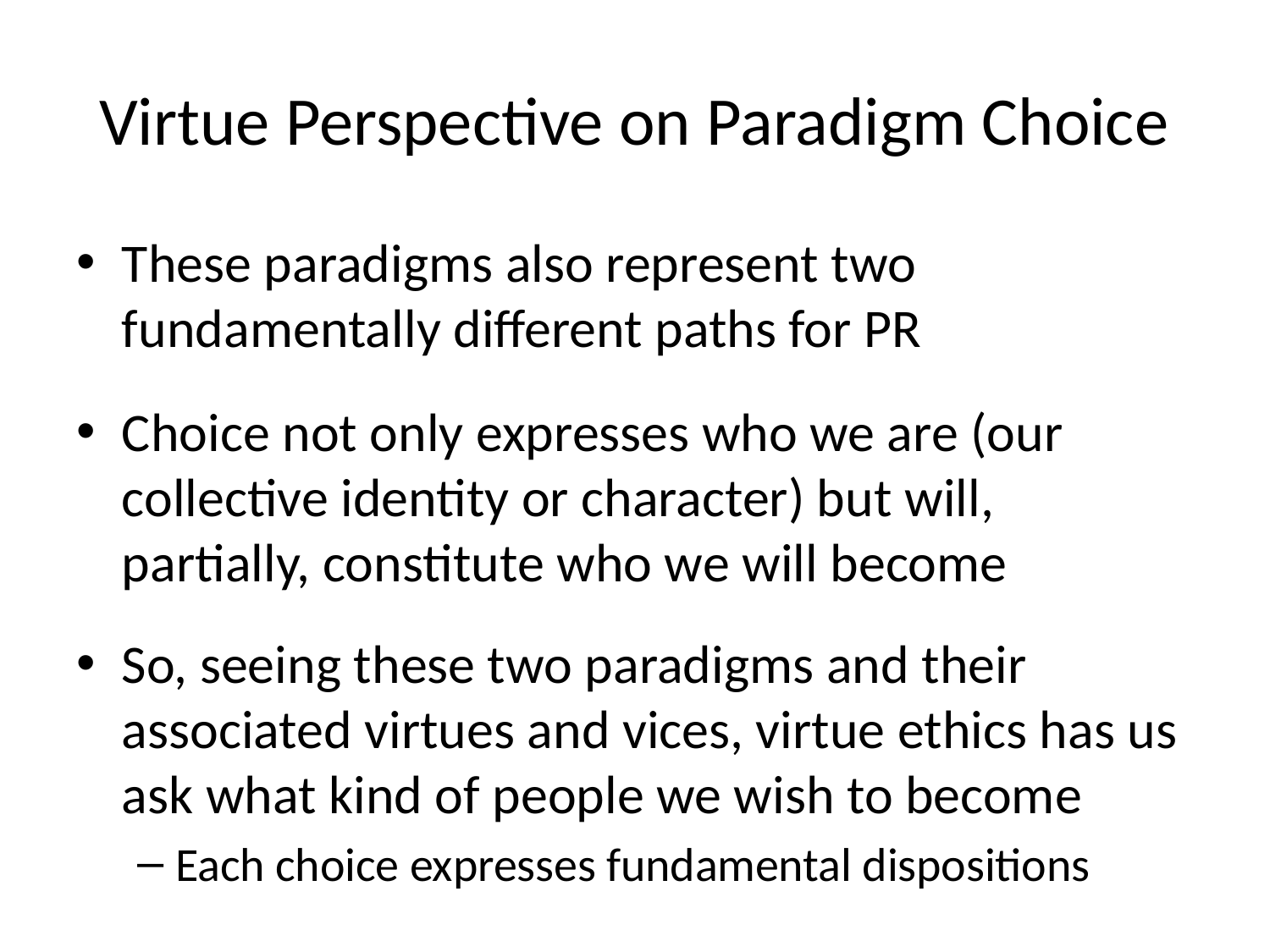

# Virtue Perspective on Paradigm Choice
These paradigms also represent two fundamentally different paths for PR

Choice not only expresses who we are (our collective identity or character) but will, partially, constitute who we will become

So, seeing these two paradigms and their associated virtues and vices, virtue ethics has us ask what kind of people we wish to become
Each choice expresses fundamental dispositions